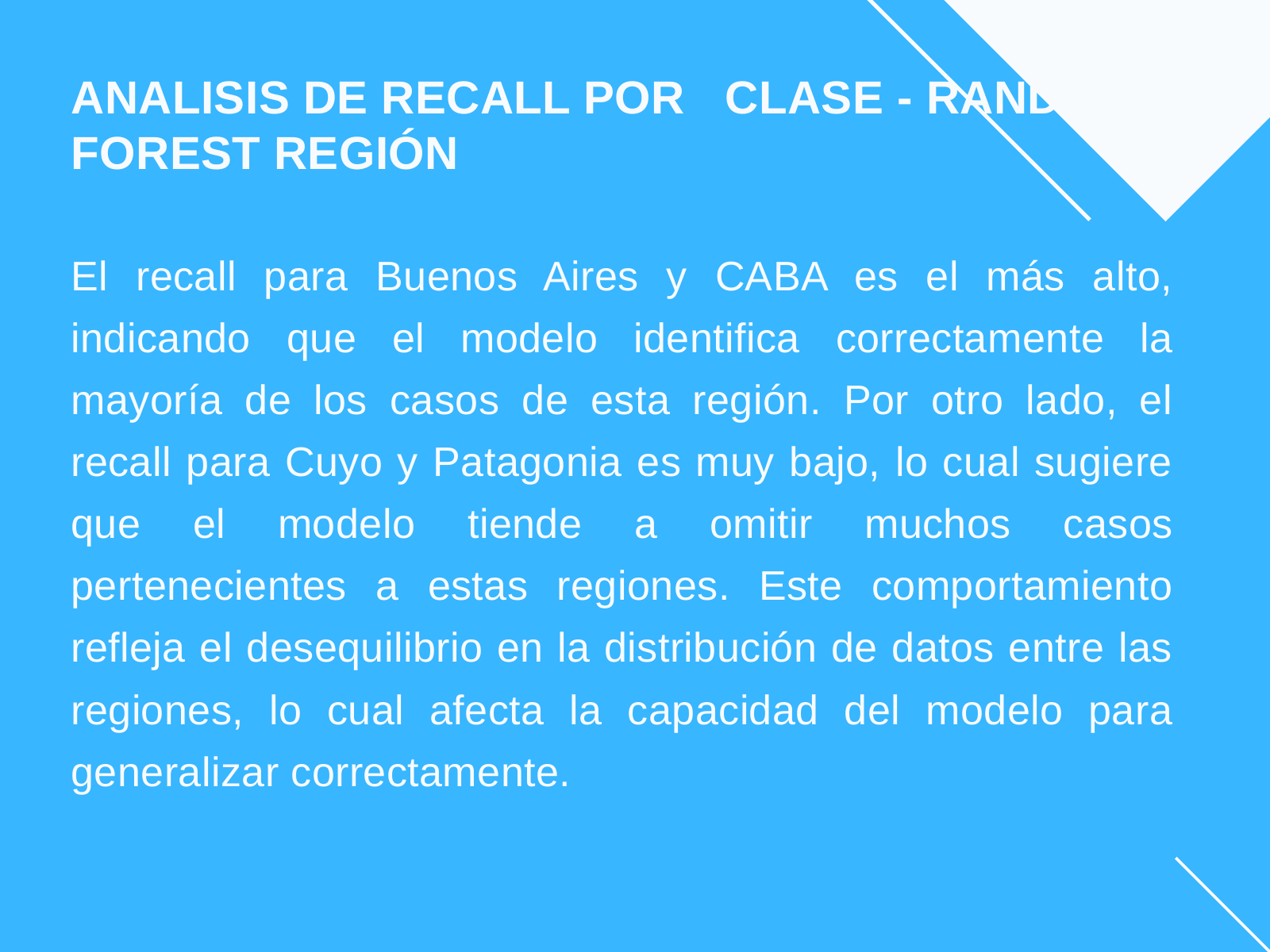

ANALISIS DE RECALL POR   CLASE - RANDOM FOREST REGIÓN

El recall para Buenos Aires y CABA es el más alto, indicando que el modelo identifica correctamente la mayoría de los casos de esta región. Por otro lado, el recall para Cuyo y Patagonia es muy bajo, lo cual sugiere que el modelo tiende a omitir muchos casos pertenecientes a estas regiones. Este comportamiento refleja el desequilibrio en la distribución de datos entre las regiones, lo cual afecta la capacidad del modelo para generalizar correctamente.